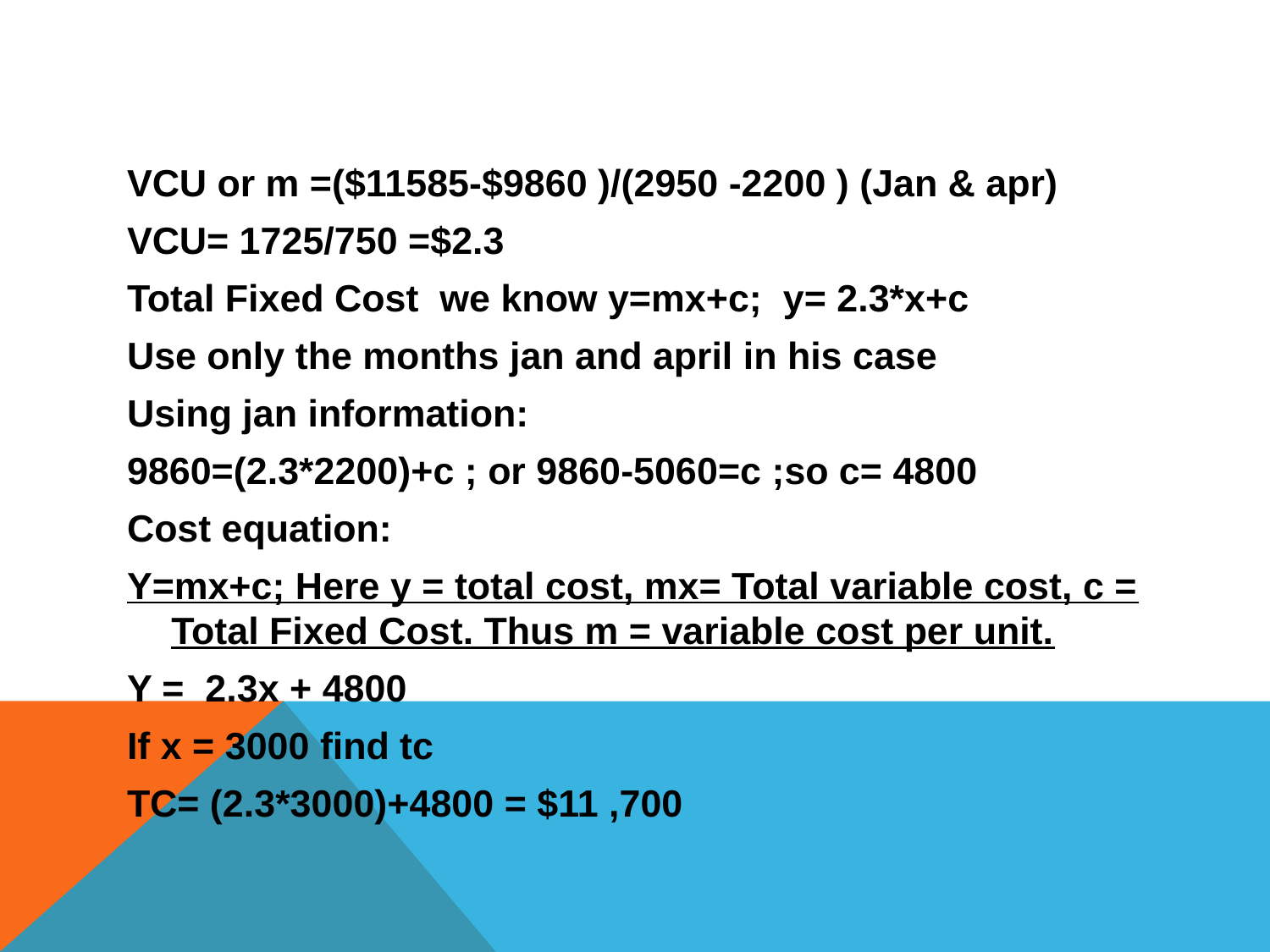

VCU or m =($11585-$9860 )/(2950 -2200 ) (Jan & apr)
VCU= 1725/750 =$2.3
Total Fixed Cost  we know y=mx+c;  y= 2.3*x+c
Use only the months jan and april in his case
Using jan information:
9860=(2.3*2200)+c ; or 9860-5060=c ;so c= 4800
Cost equation:
Y=mx+c; Here y = total cost, mx= Total variable cost, c = Total Fixed Cost. Thus m = variable cost per unit.
Y =  2.3x + 4800
If x = 3000 find tc
TC= (2.3*3000)+4800 = $11 ,700